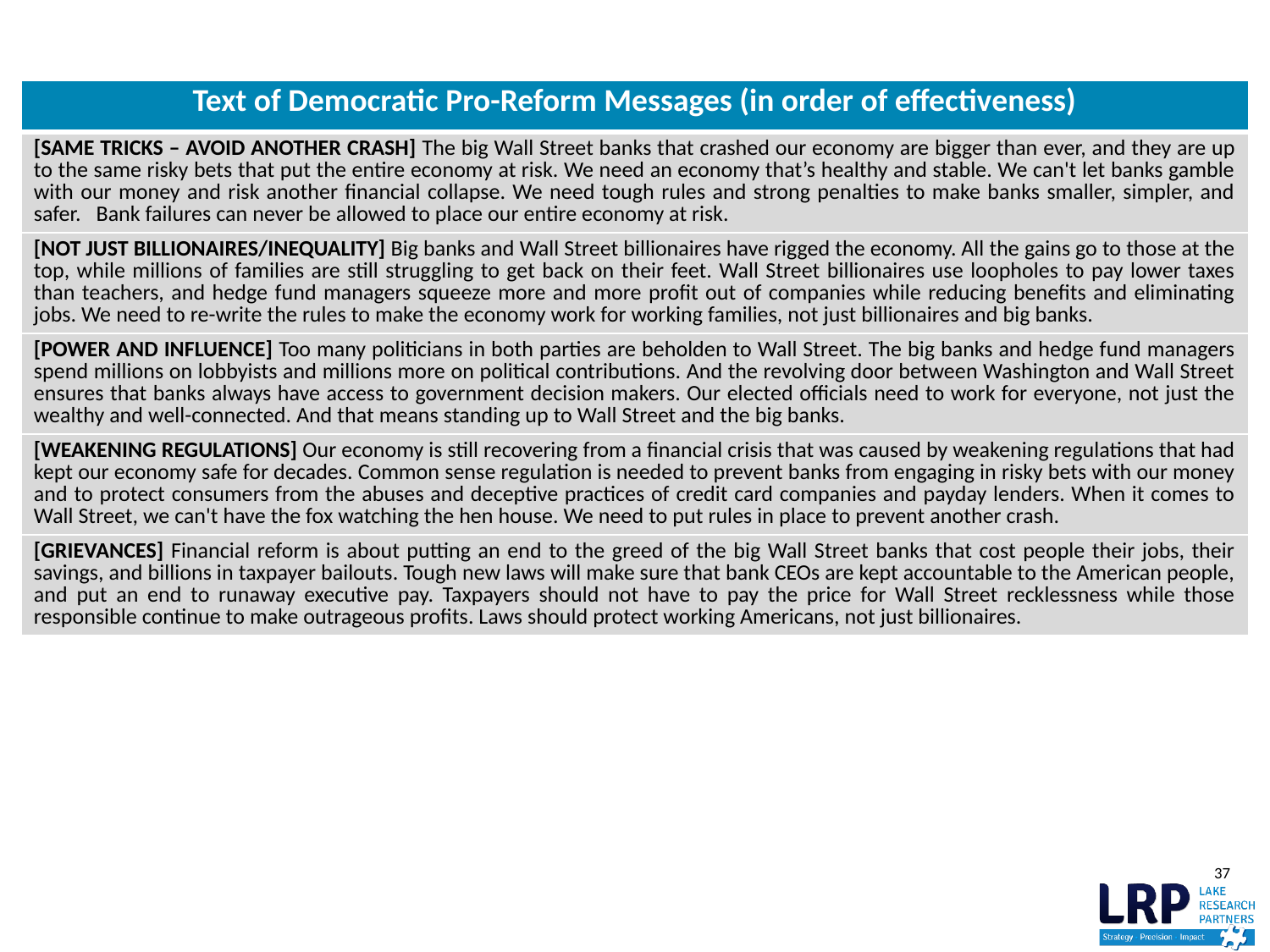

| Text of Democratic Pro-Reform Messages (in order of effectiveness) |
| --- |
| [SAME TRICKS – AVOID ANOTHER CRASH] The big Wall Street banks that crashed our economy are bigger than ever, and they are up to the same risky bets that put the entire economy at risk. We need an economy that’s healthy and stable. We can't let banks gamble with our money and risk another financial collapse. We need tough rules and strong penalties to make banks smaller, simpler, and safer. Bank failures can never be allowed to place our entire economy at risk. |
| [NOT JUST BILLIONAIRES/INEQUALITY] Big banks and Wall Street billionaires have rigged the economy. All the gains go to those at the top, while millions of families are still struggling to get back on their feet. Wall Street billionaires use loopholes to pay lower taxes than teachers, and hedge fund managers squeeze more and more profit out of companies while reducing benefits and eliminating jobs. We need to re-write the rules to make the economy work for working families, not just billionaires and big banks. |
| [POWER AND INFLUENCE] Too many politicians in both parties are beholden to Wall Street. The big banks and hedge fund managers spend millions on lobbyists and millions more on political contributions. And the revolving door between Washington and Wall Street ensures that banks always have access to government decision makers. Our elected officials need to work for everyone, not just the wealthy and well-connected. And that means standing up to Wall Street and the big banks. |
| [WEAKENING REGULATIONS] Our economy is still recovering from a financial crisis that was caused by weakening regulations that had kept our economy safe for decades. Common sense regulation is needed to prevent banks from engaging in risky bets with our money and to protect consumers from the abuses and deceptive practices of credit card companies and payday lenders. When it comes to Wall Street, we can't have the fox watching the hen house. We need to put rules in place to prevent another crash. |
| [GRIEVANCES] Financial reform is about putting an end to the greed of the big Wall Street banks that cost people their jobs, their savings, and billions in taxpayer bailouts. Tough new laws will make sure that bank CEOs are kept accountable to the American people, and put an end to runaway executive pay. Taxpayers should not have to pay the price for Wall Street recklessness while those responsible continue to make outrageous profits. Laws should protect working Americans, not just billionaires. |
37